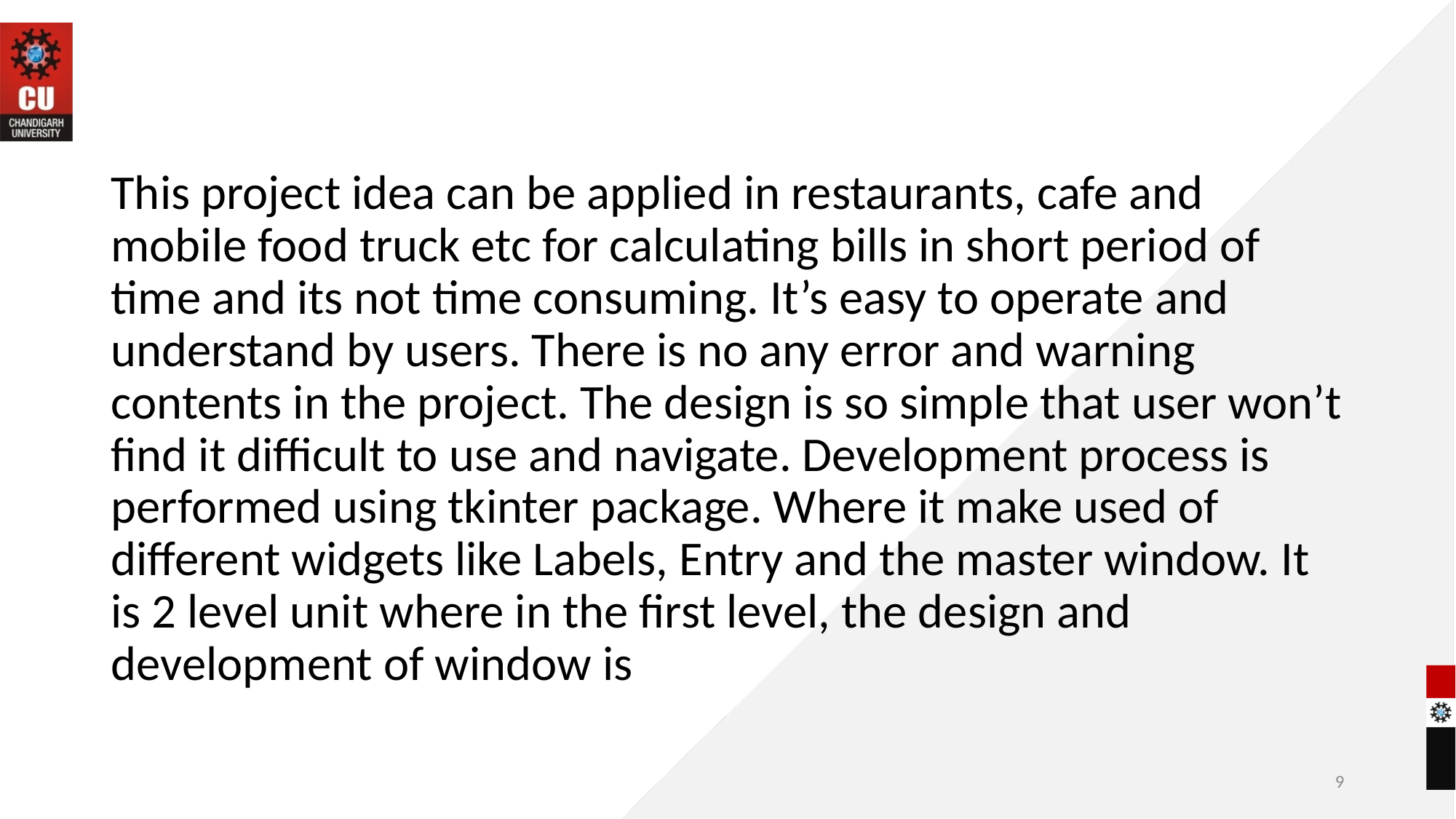

#
This project idea can be applied in restaurants, cafe and mobile food truck etc for calculating bills in short period of time and its not time consuming. It’s easy to operate and understand by users. There is no any error and warning contents in the project. The design is so simple that user won’t find it difficult to use and navigate. Development process is performed using tkinter package. Where it make used of different widgets like Labels, Entry and the master window. It is 2 level unit where in the first level, the design and development of window is
9